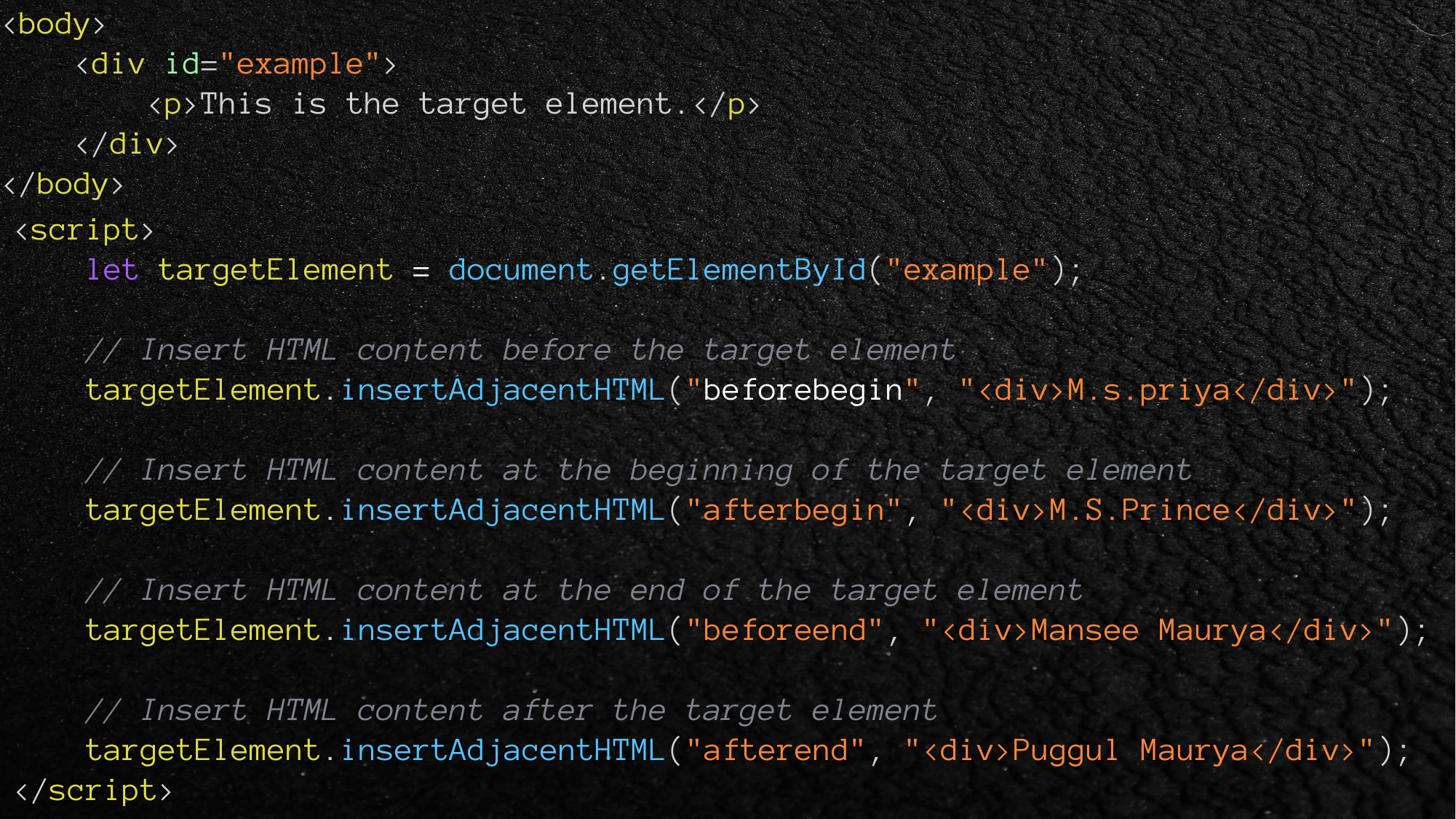

<body>
    <div id="example">
        <p>This is the target element.</p>
    </div>
</body>
    <script>
        let targetElement = document.getElementById("example");
        // Insert HTML content before the target element
        targetElement.insertAdjacentHTML("beforebegin", "<div>M.s.priya</div>");
        // Insert HTML content at the beginning of the target element
        targetElement.insertAdjacentHTML("afterbegin", "<div>M.S.Prince</div>");
        // Insert HTML content at the end of the target element
        targetElement.insertAdjacentHTML("beforeend", "<div>Mansee Maurya</div>");
        // Insert HTML content after the target element
        targetElement.insertAdjacentHTML("afterend", "<div>Puggul Maurya</div>");
    </script>